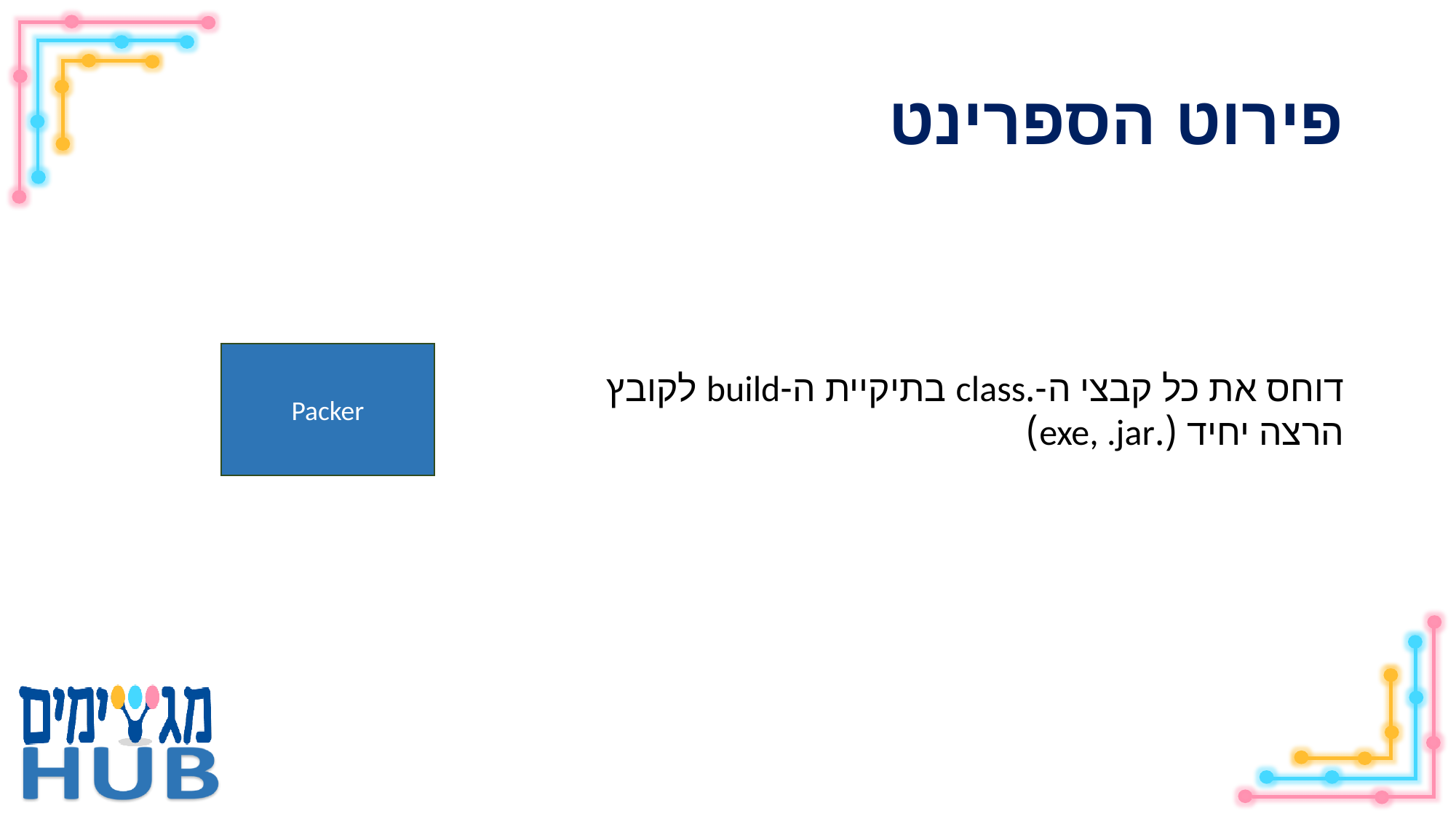

# פירוט הספרינט
Packer
דוחס את כל קבצי ה-.class בתיקיית ה-build לקובץ הרצה יחיד (.exe, .jar)